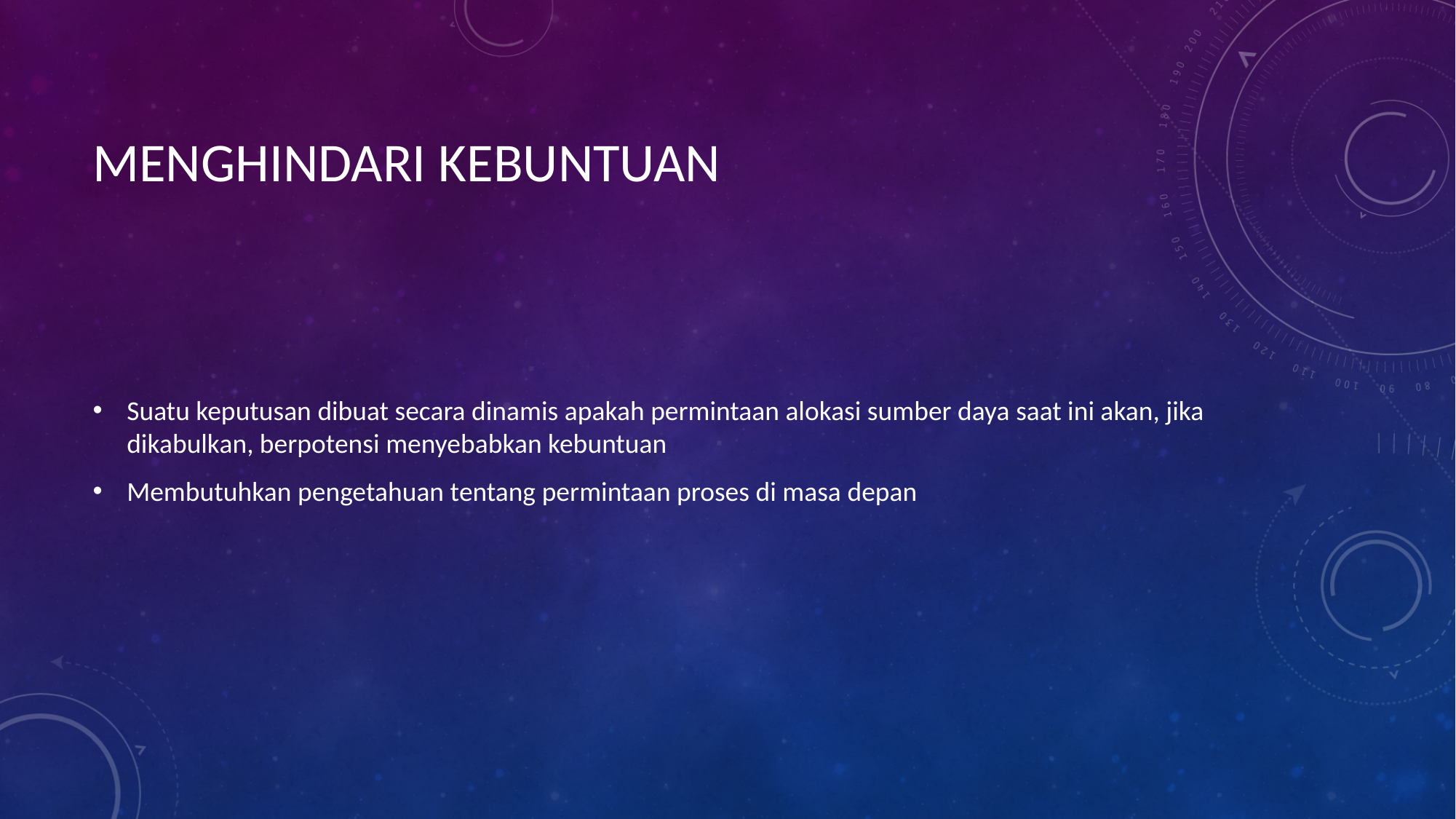

# Menghindari Kebuntuan
Suatu keputusan dibuat secara dinamis apakah permintaan alokasi sumber daya saat ini akan, jika dikabulkan, berpotensi menyebabkan kebuntuan
Membutuhkan pengetahuan tentang permintaan proses di masa depan